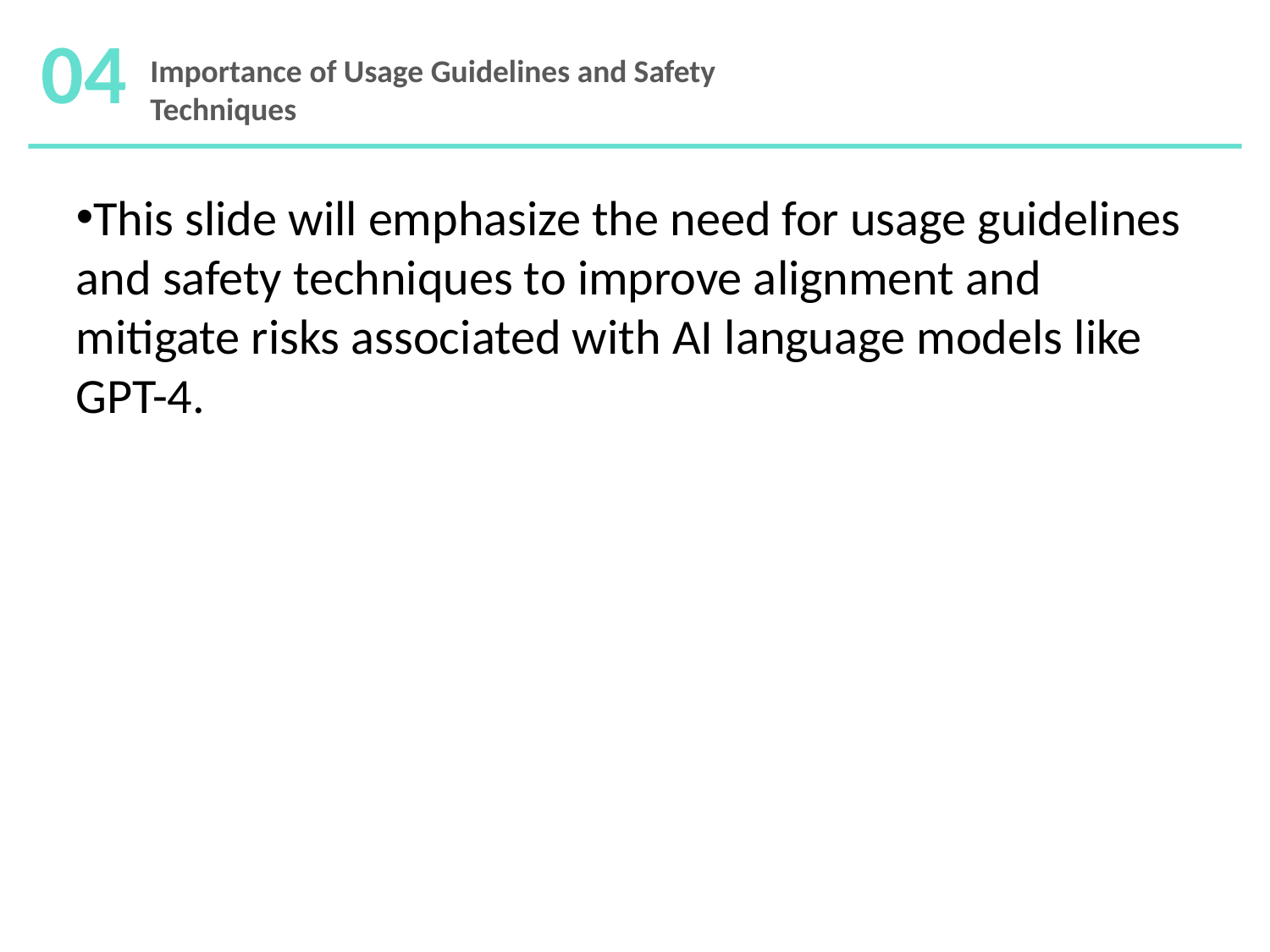

04
Importance of Usage Guidelines and Safety Techniques

This slide will emphasize the need for usage guidelines and safety techniques to improve alignment and mitigate risks associated with AI language models like GPT-4.